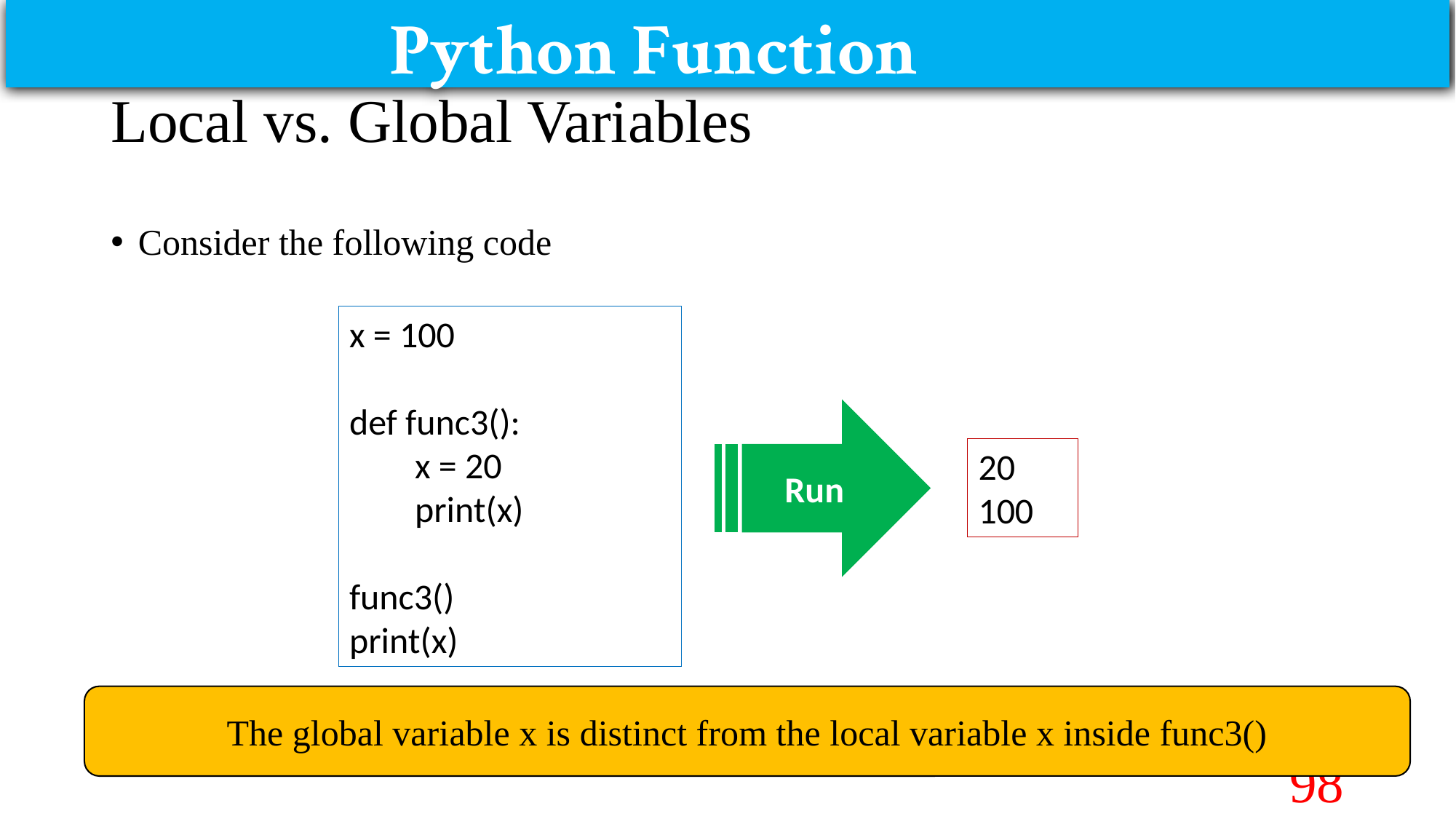

Python Function

# Local vs. Global Variables
Consider the following code

x = 100

def func3():
        x = 20
        print(x)

func3()
print(x)
Run
20
100
The global variable x is distinct from the local variable x inside func3()
98